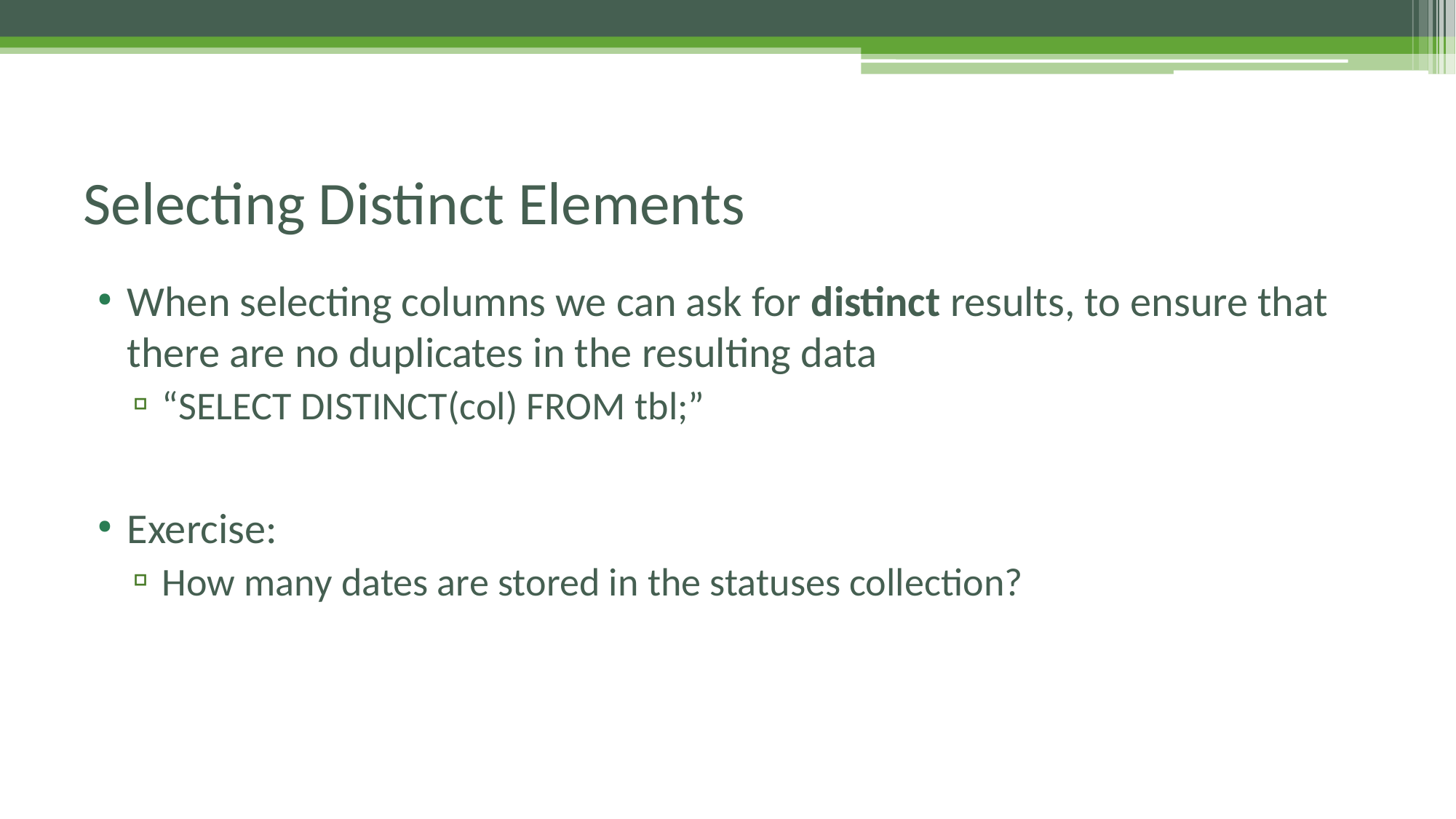

# Selecting Distinct Elements
When selecting columns we can ask for distinct results, to ensure that there are no duplicates in the resulting data
“SELECT DISTINCT(col) FROM tbl;”

Exercise:
How many dates are stored in the statuses collection?